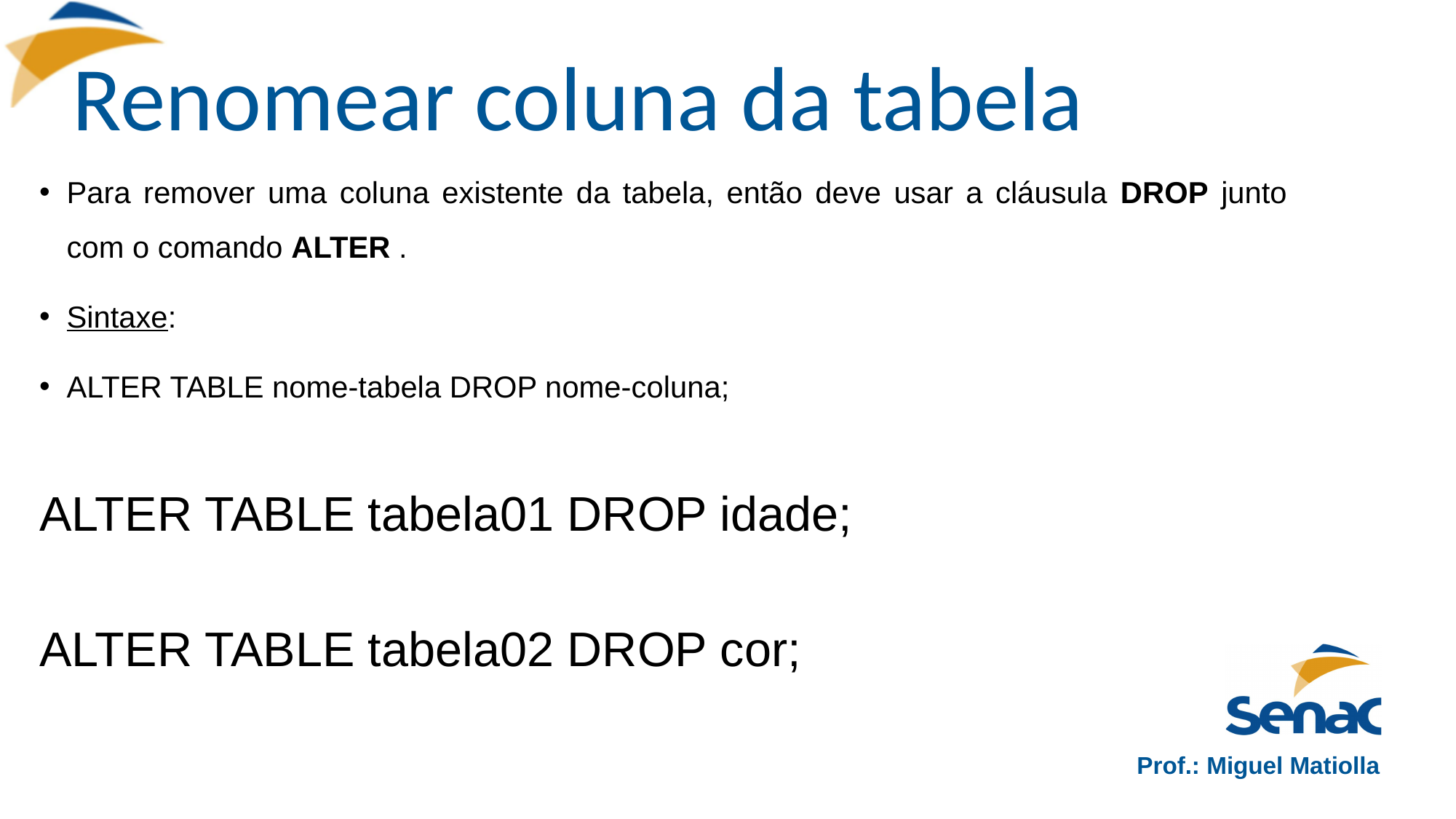

# Renomear coluna da tabela
Para remover uma coluna existente da tabela, então deve usar a cláusula DROP junto com o comando ALTER .
Sintaxe:
ALTER TABLE nome-tabela DROP nome-coluna;

ALTER TABLE tabela01 DROP idade;

ALTER TABLE tabela02 DROP cor;